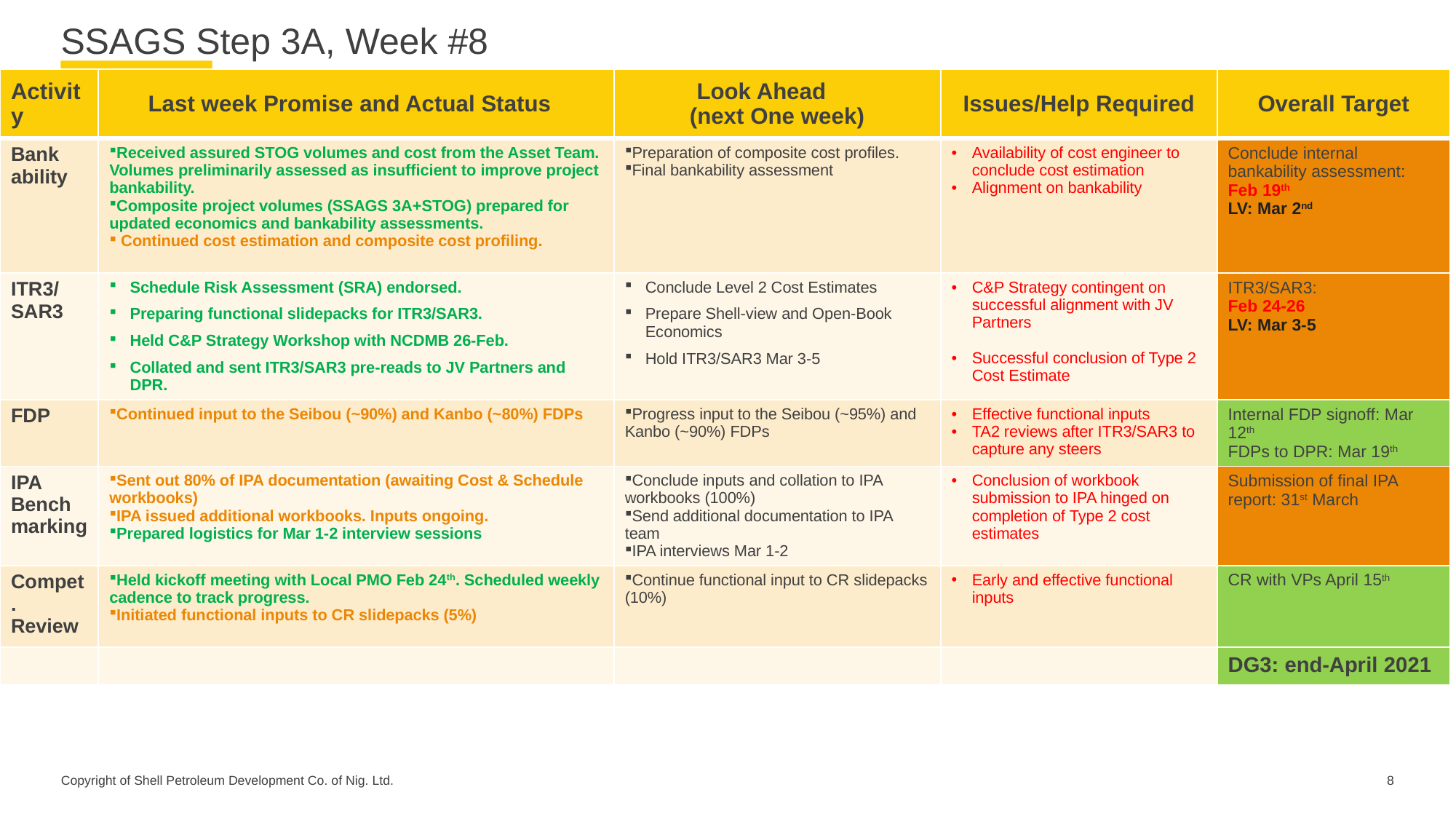

# SSAGS Step 3A, Week #8
| Activity | Last week Promise and Actual Status | Look Ahead (next One week) | Issues/Help Required | Overall Target |
| --- | --- | --- | --- | --- |
| Bank ability | Received assured STOG volumes and cost from the Asset Team. Volumes preliminarily assessed as insufficient to improve project bankability. Composite project volumes (SSAGS 3A+STOG) prepared for updated economics and bankability assessments. Continued cost estimation and composite cost profiling. | Preparation of composite cost profiles. Final bankability assessment | Availability of cost engineer to conclude cost estimation Alignment on bankability | Conclude internal bankability assessment: Feb 19th LV: Mar 2nd |
| ITR3/ SAR3 | Schedule Risk Assessment (SRA) endorsed. Preparing functional slidepacks for ITR3/SAR3. Held C&P Strategy Workshop with NCDMB 26-Feb. Collated and sent ITR3/SAR3 pre-reads to JV Partners and DPR. | Conclude Level 2 Cost Estimates Prepare Shell-view and Open-Book Economics Hold ITR3/SAR3 Mar 3-5 | C&P Strategy contingent on successful alignment with JV Partners Successful conclusion of Type 2 Cost Estimate | ITR3/SAR3: Feb 24-26 LV: Mar 3-5 |
| FDP | Continued input to the Seibou (~90%) and Kanbo (~80%) FDPs | Progress input to the Seibou (~95%) and Kanbo (~90%) FDPs | Effective functional inputs TA2 reviews after ITR3/SAR3 to capture any steers | Internal FDP signoff: Mar 12th FDPs to DPR: Mar 19th |
| IPA Bench marking | Sent out 80% of IPA documentation (awaiting Cost & Schedule workbooks) IPA issued additional workbooks. Inputs ongoing. Prepared logistics for Mar 1-2 interview sessions | Conclude inputs and collation to IPA workbooks (100%) Send additional documentation to IPA team IPA interviews Mar 1-2 | Conclusion of workbook submission to IPA hinged on completion of Type 2 cost estimates | Submission of final IPA report: 31st March |
| Compet. Review | Held kickoff meeting with Local PMO Feb 24th. Scheduled weekly cadence to track progress. Initiated functional inputs to CR slidepacks (5%) | Continue functional input to CR slidepacks (10%) | Early and effective functional inputs | CR with VPs April 15th |
|  |  |  |  | DG3: end-April 2021 |
8